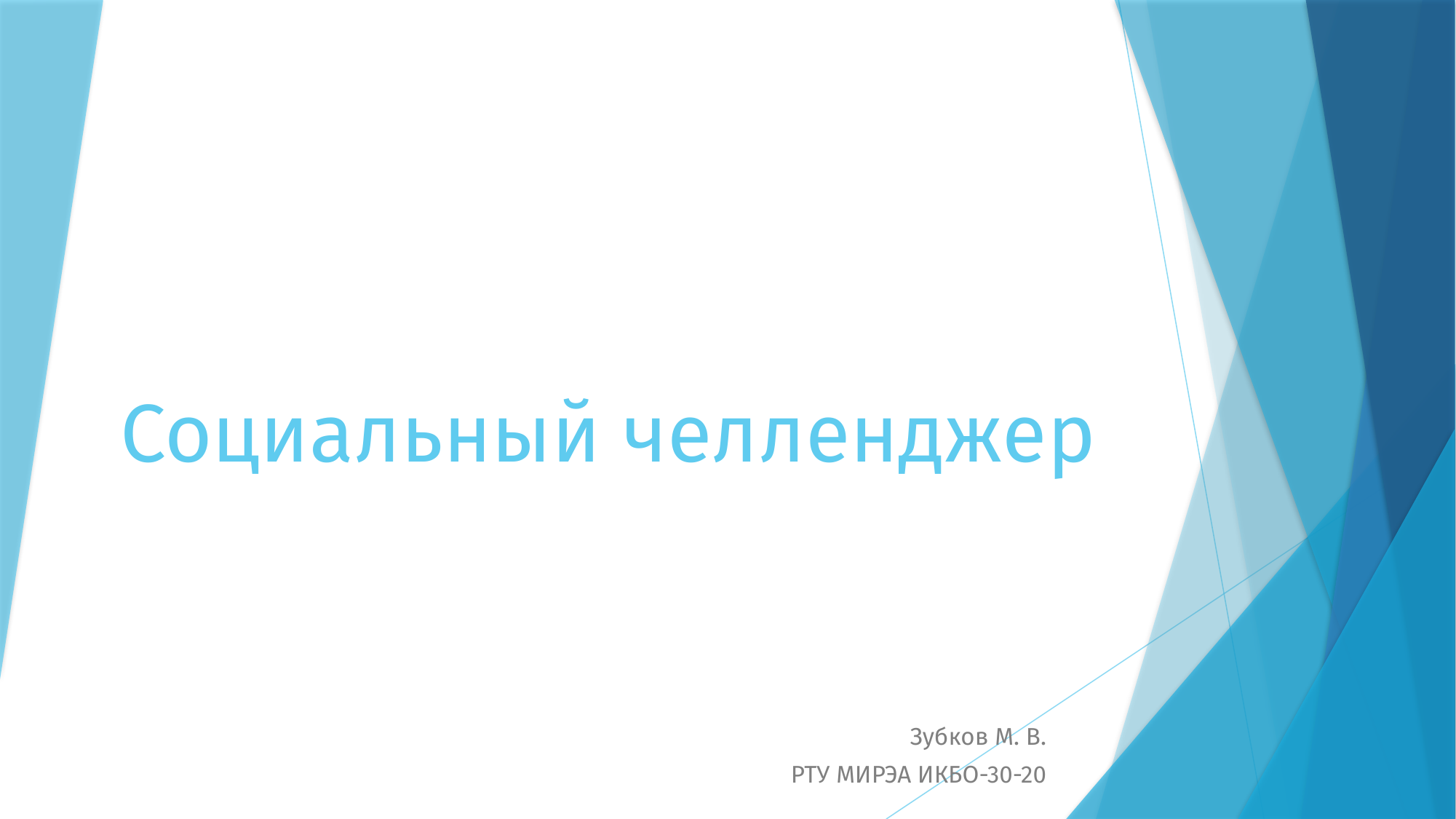

# Социальный челленджер

Зубков М. В.
РТУ МИРЭА ИКБО-30-20